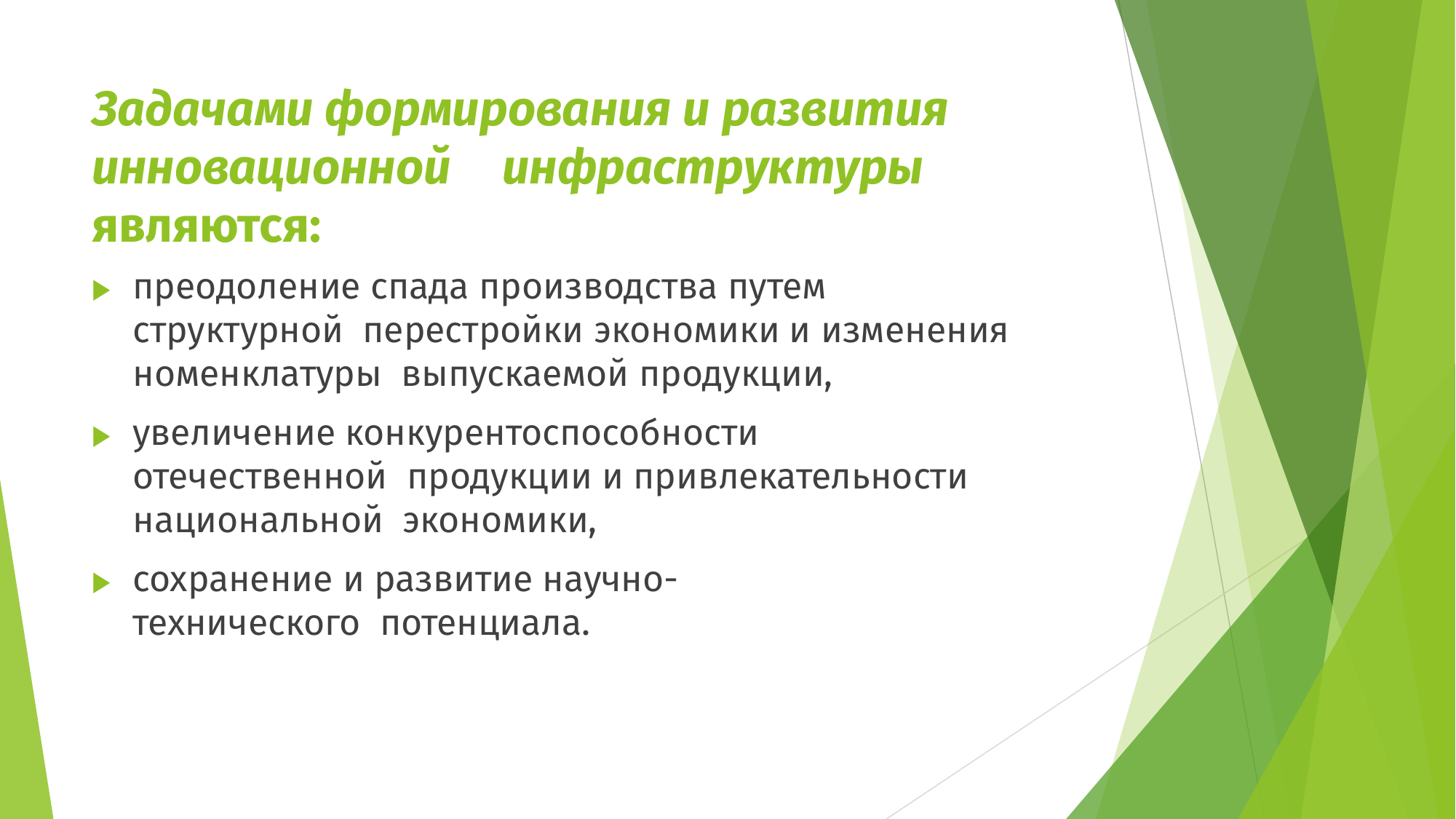

# Задачами формирования и развития  инновационной	инфраструктуры  являются:
▶	преодоление спада производства путем структурной  перестройки экономики и изменения номенклатуры  выпускаемой продукции,
▶	увеличение конкурентоспособности отечественной  продукции и привлекательности национальной  экономики,
▶	сохранение и развитие научно-технического  потенциала.